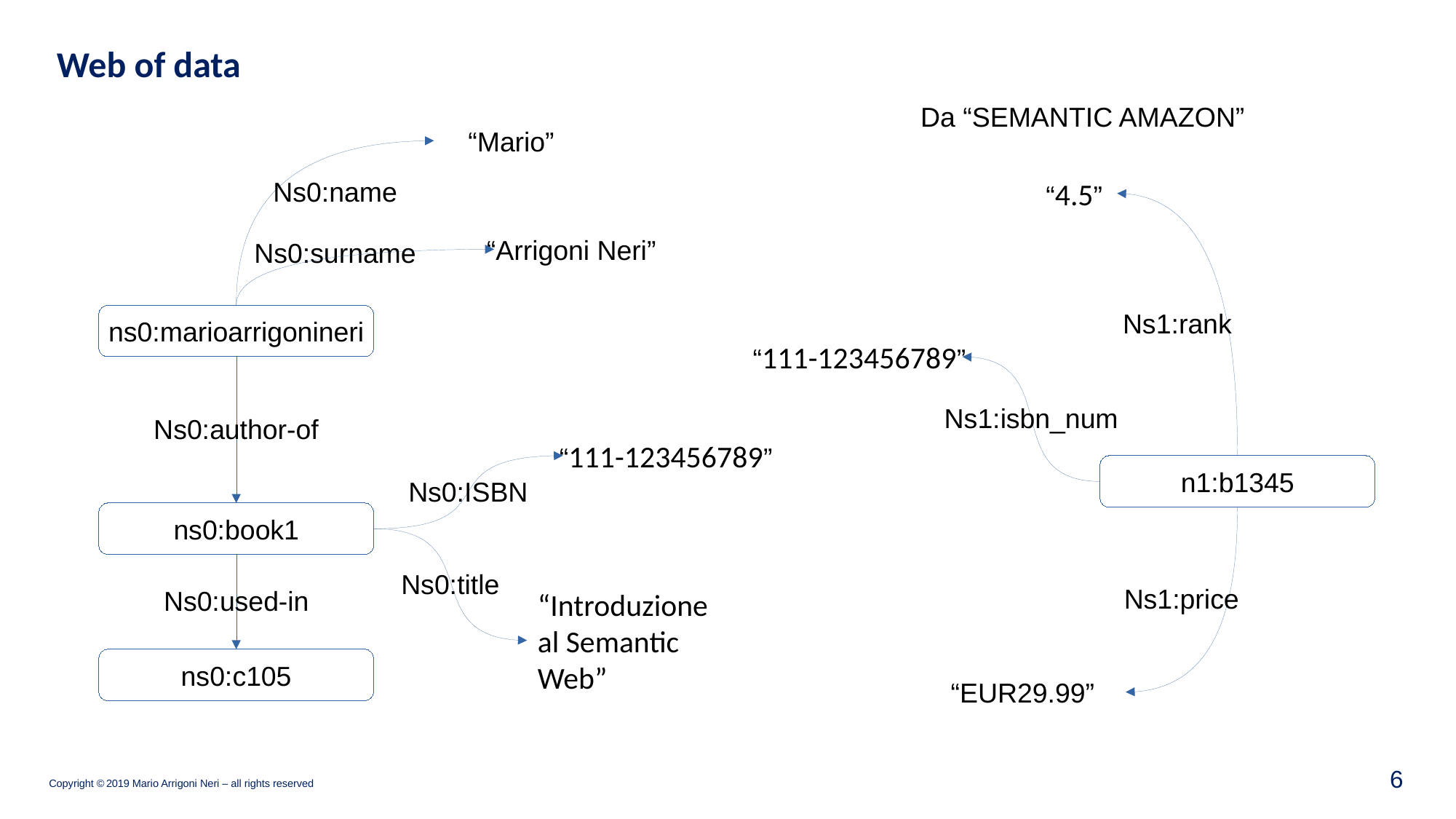

Web of data
Da “SEMANTIC AMAZON”
“Mario”
“4.5”
“Arrigoni Neri”
ns0:marioarrigonineri
“111-123456789”
“111-123456789”
n1:b1345
ns0:book1
“Introduzione al Semantic Web”
ns0:c105
“EUR29.99”
6